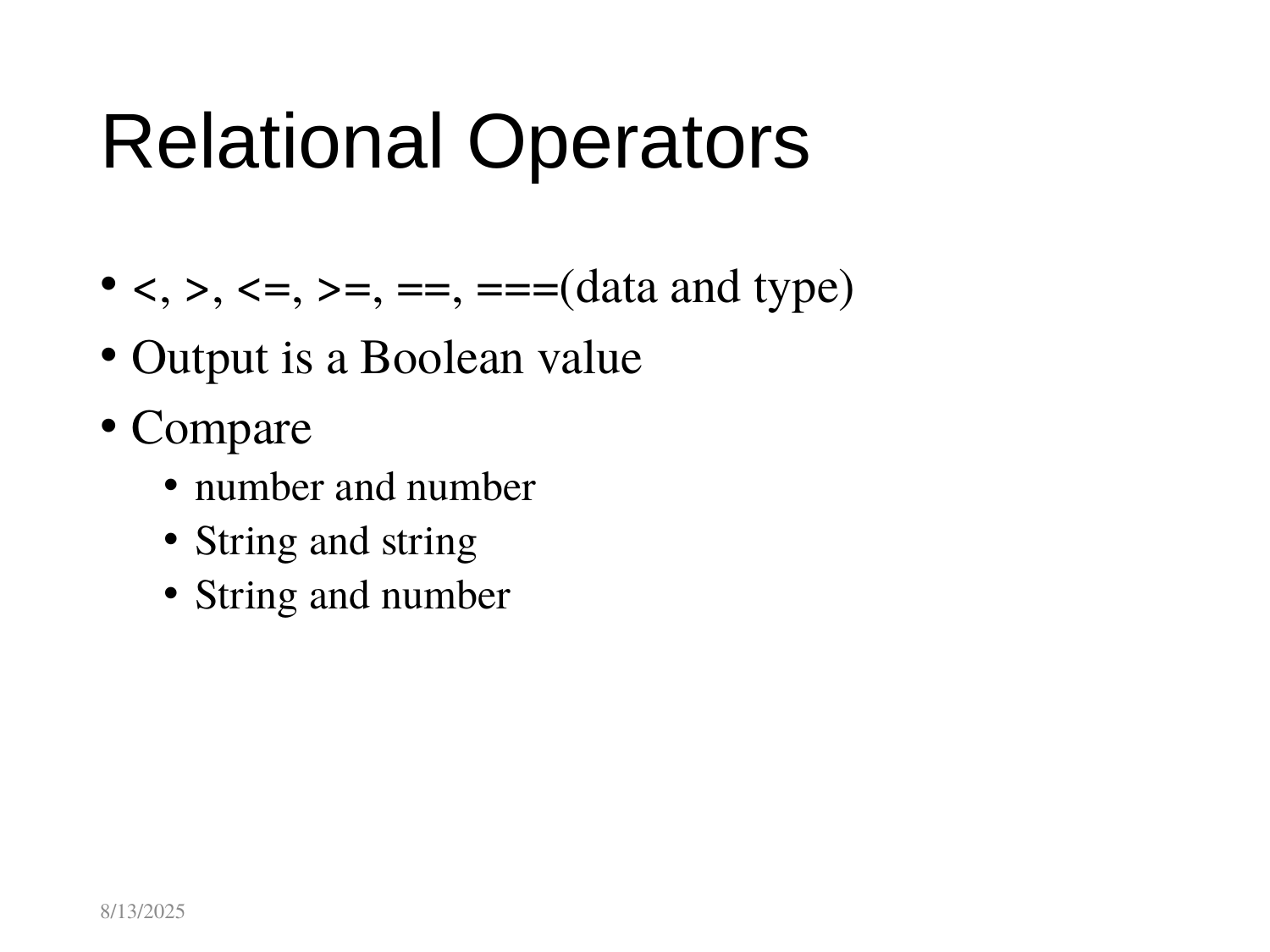

# Relational Operators
<, >, <=, >=, ==, ===(data and type)
Output is a Boolean value
Compare
number and number
String and string
String and number
8/13/2025